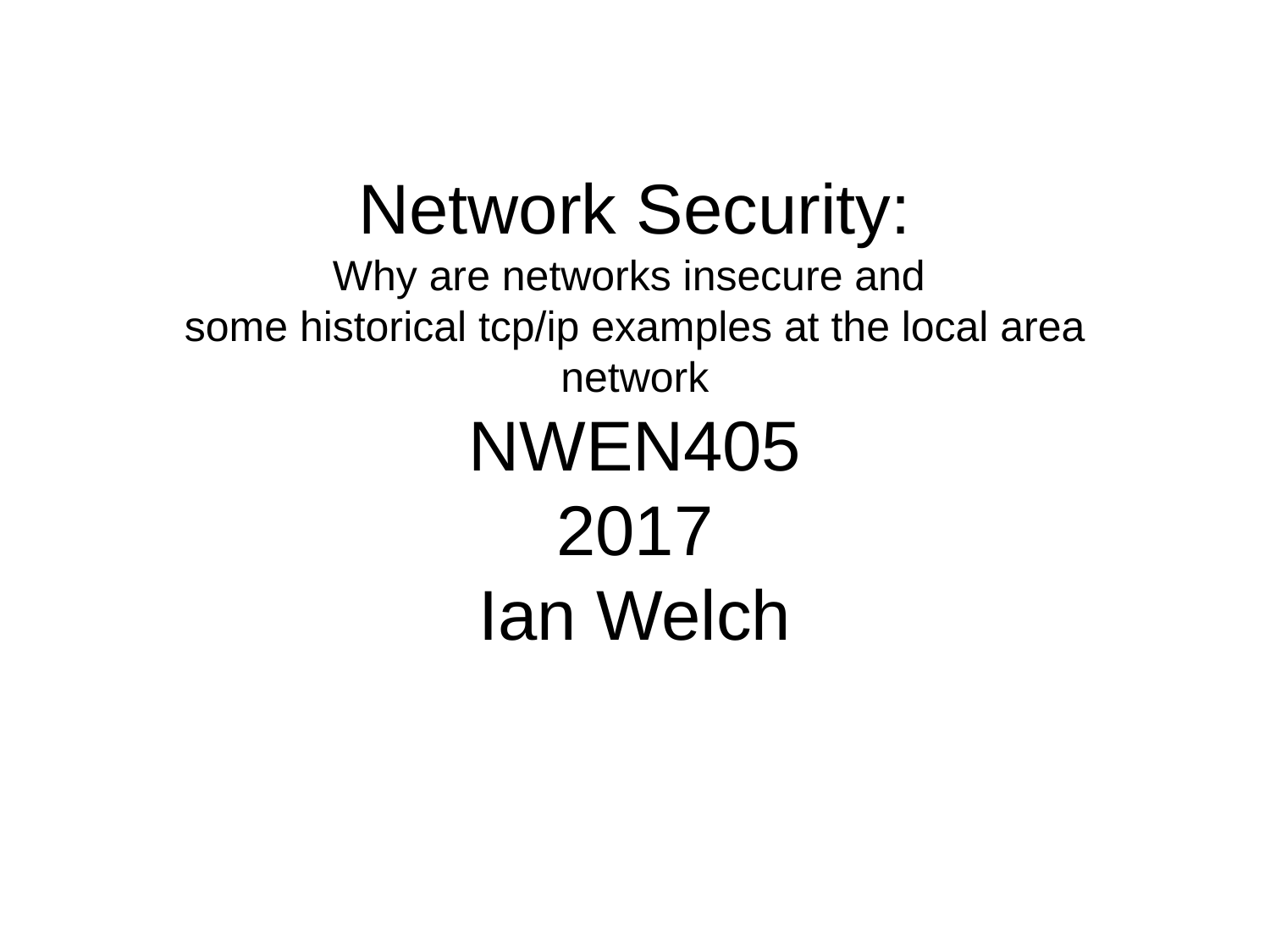

# Network Security:
Why are networks insecure and
some historical tcp/ip examples at the local area network
NWEN405
2017
Ian Welch